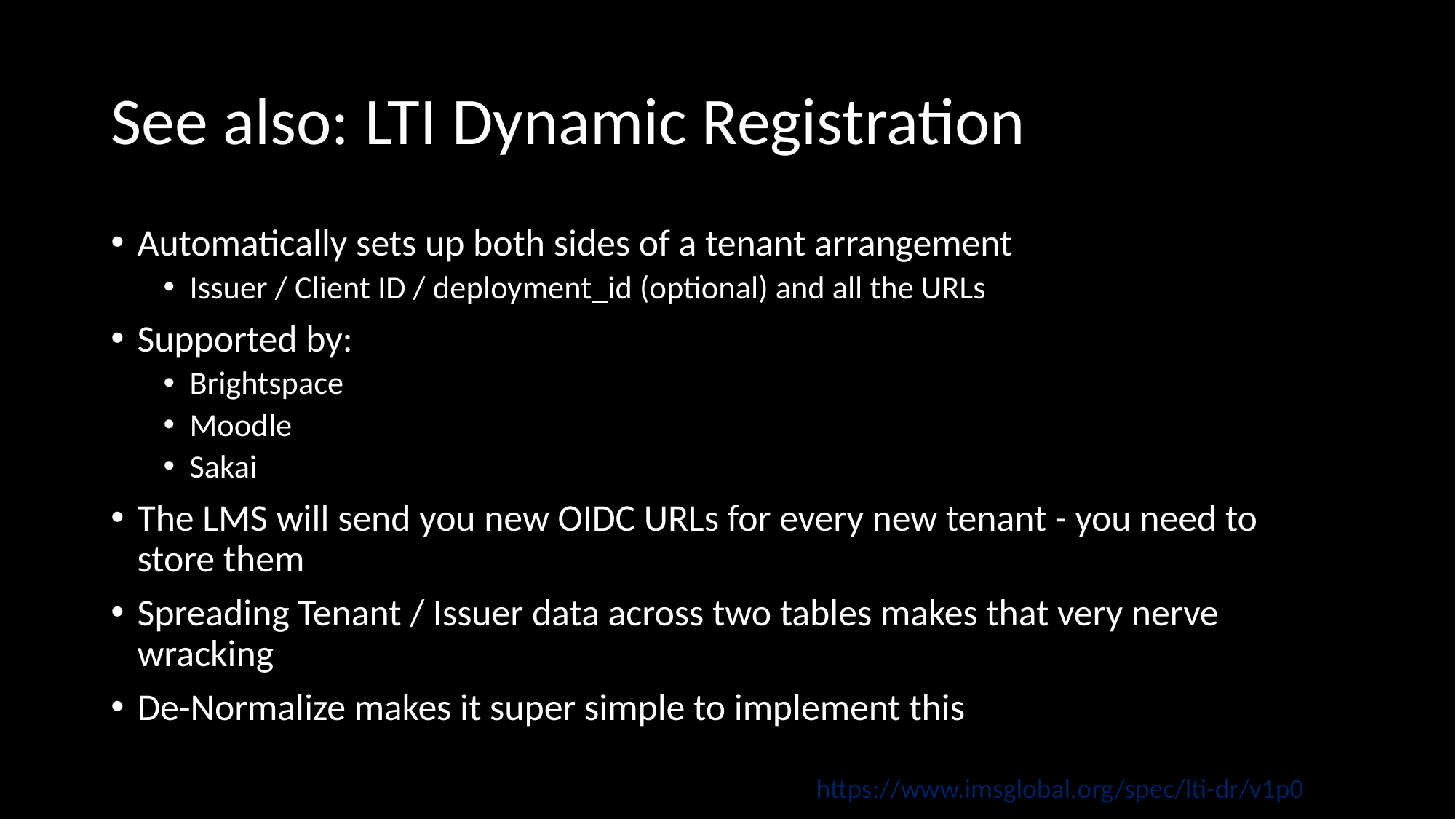

# See also: LTI Dynamic Registration
Automatically sets up both sides of a tenant arrangement
Issuer / Client ID / deployment_id (optional) and all the URLs
Supported by:
Brightspace
Moodle
Sakai
The LMS will send you new OIDC URLs for every new tenant - you need to store them
Spreading Tenant / Issuer data across two tables makes that very nerve wracking
De-Normalize makes it super simple to implement this
https://www.imsglobal.org/spec/lti-dr/v1p0